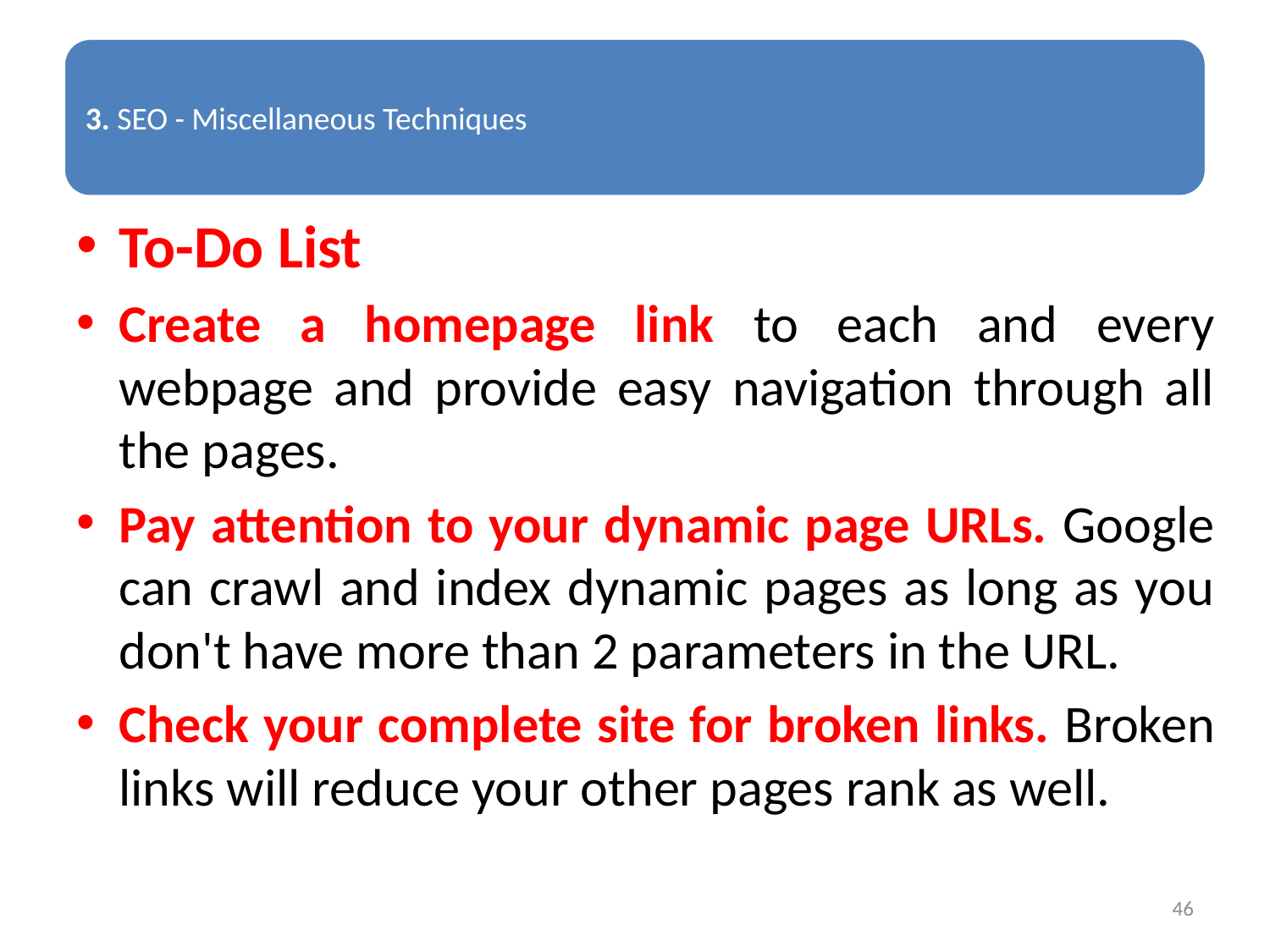

3. SEO - Miscellaneous Techniques
To-Do List
Create a homepage link to each and every webpage and provide easy navigation through all the pages.
Pay attention to your dynamic page URLs. Google can crawl and index dynamic pages as long as you don't have more than 2 parameters in the URL.
Check your complete site for broken links. Broken links will reduce your other pages rank as well.
46